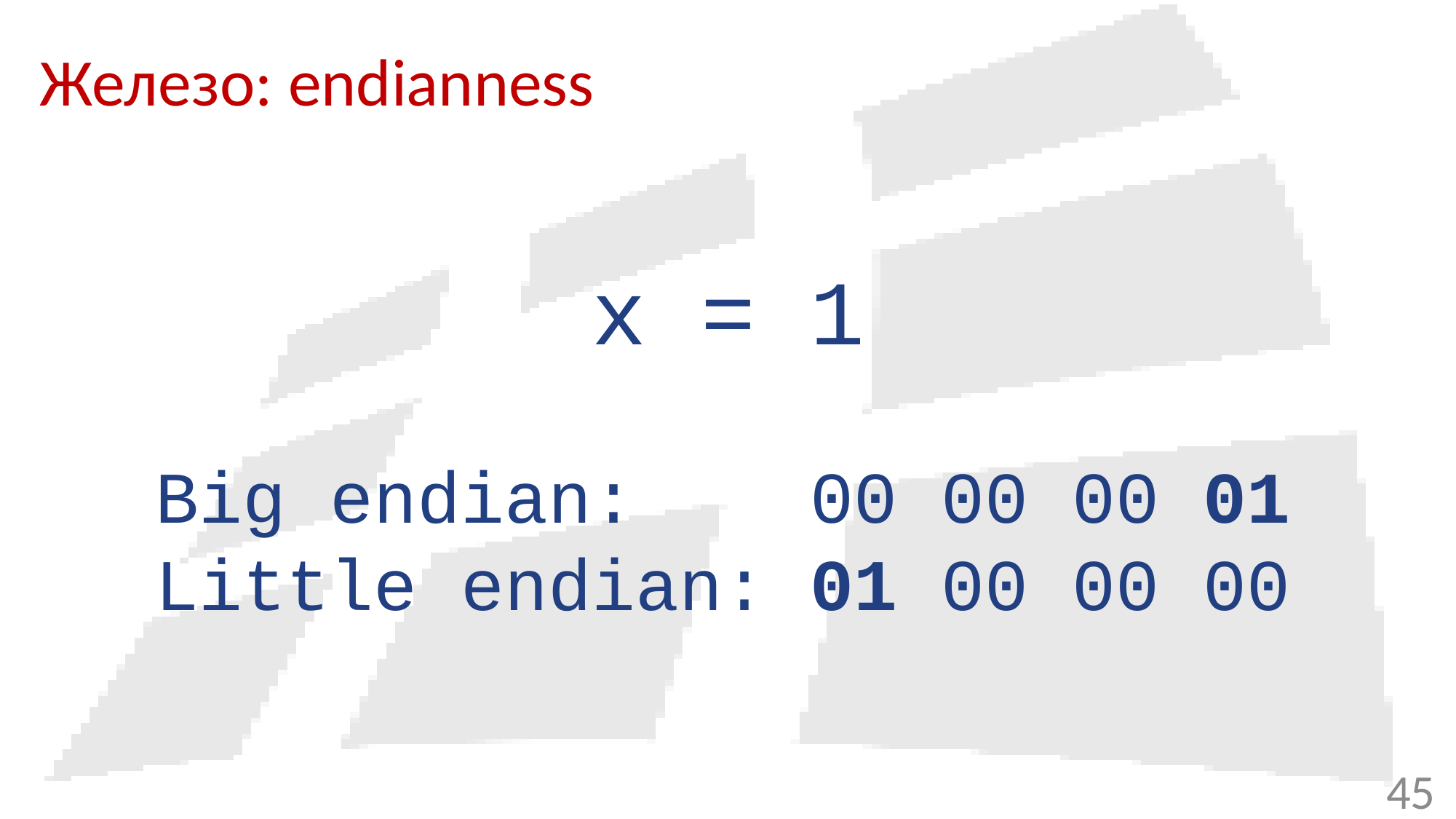

# Железо: endianness
x = 1

Big endian:    00 00 00 01
Little endian: 01 00 00 00
45